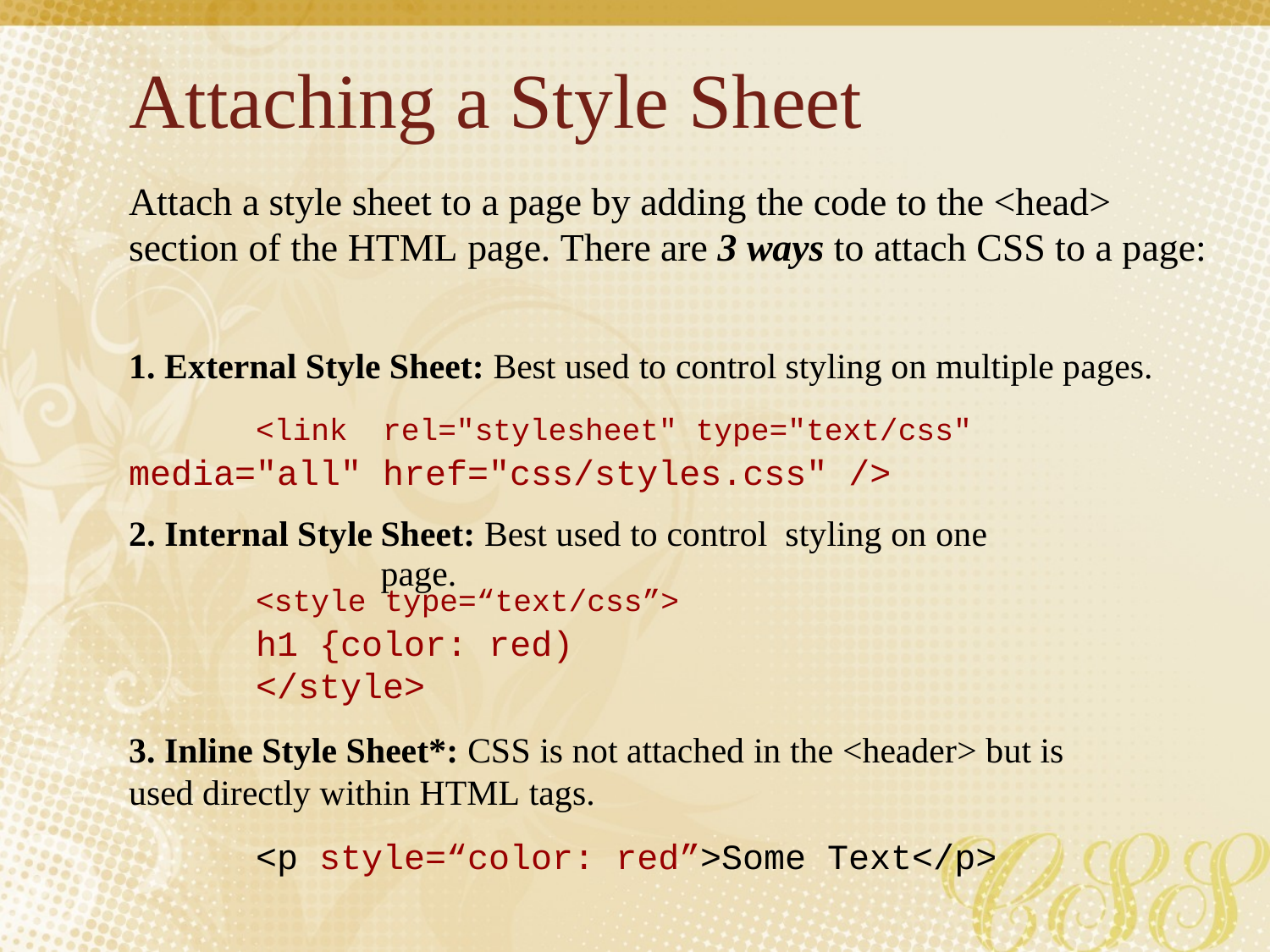

Attaching a Style Sheet
Attach a style sheet to a page by adding the code to the <head>
section of the HTML page. There are 3 ways to attach CSS to a page:
1. External Style Sheet: Best used to control styling on multiple pages.
<link
media="all"
2. Internal Style
rel="stylesheet" type="text/css"
href="css/styles.css" />
Sheet: Best used to control  styling on one page.
<style type=“text/css”>
h1 {color: red)
</style>
3. Inline Style Sheet*: CSS is not attached in the <header> but is used directly within HTML tags.
<p style=“color: red”>Some Text</p>